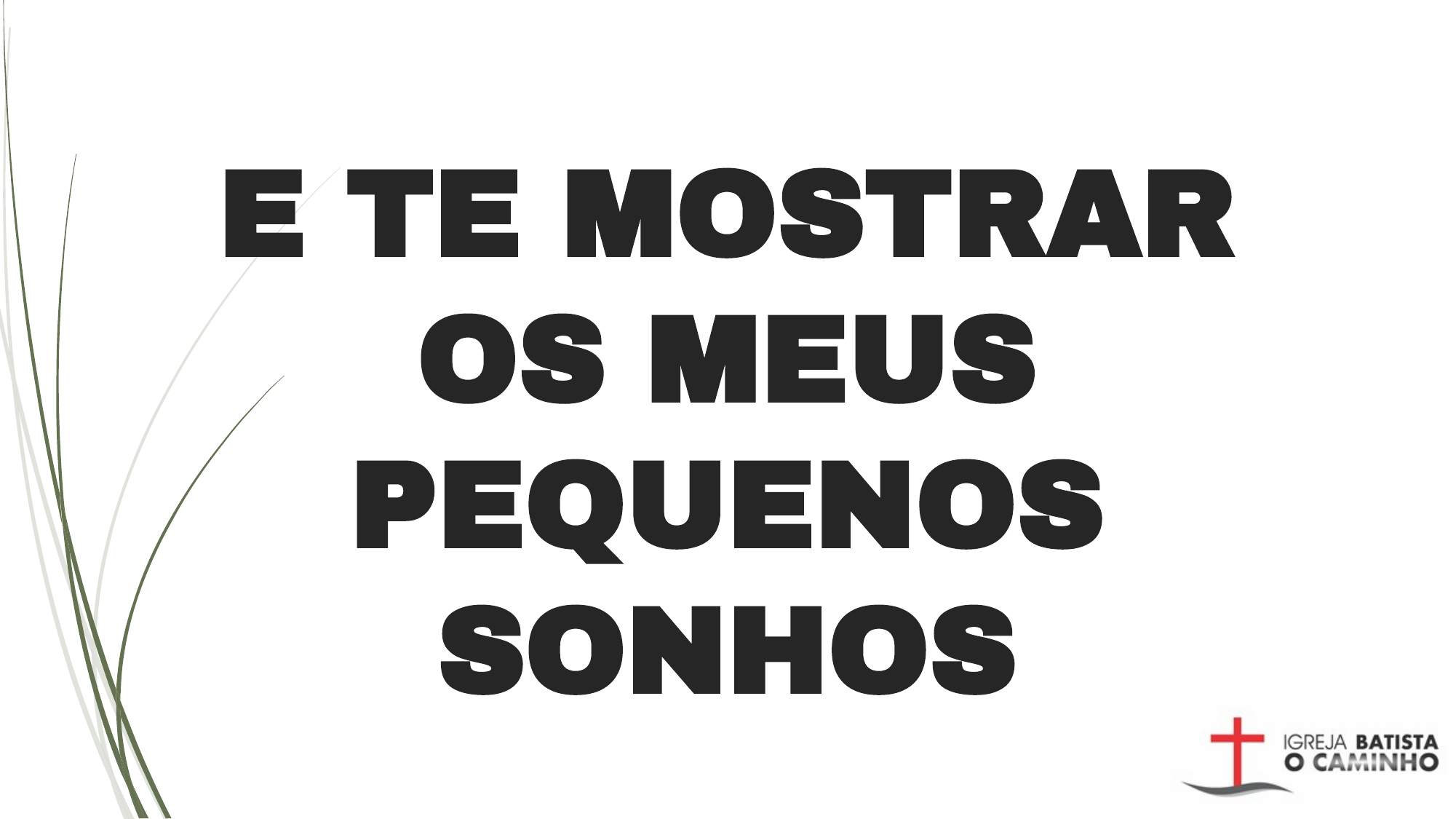

# E TE MOSTRAR OS MEUS PEQUENOS SONHOS